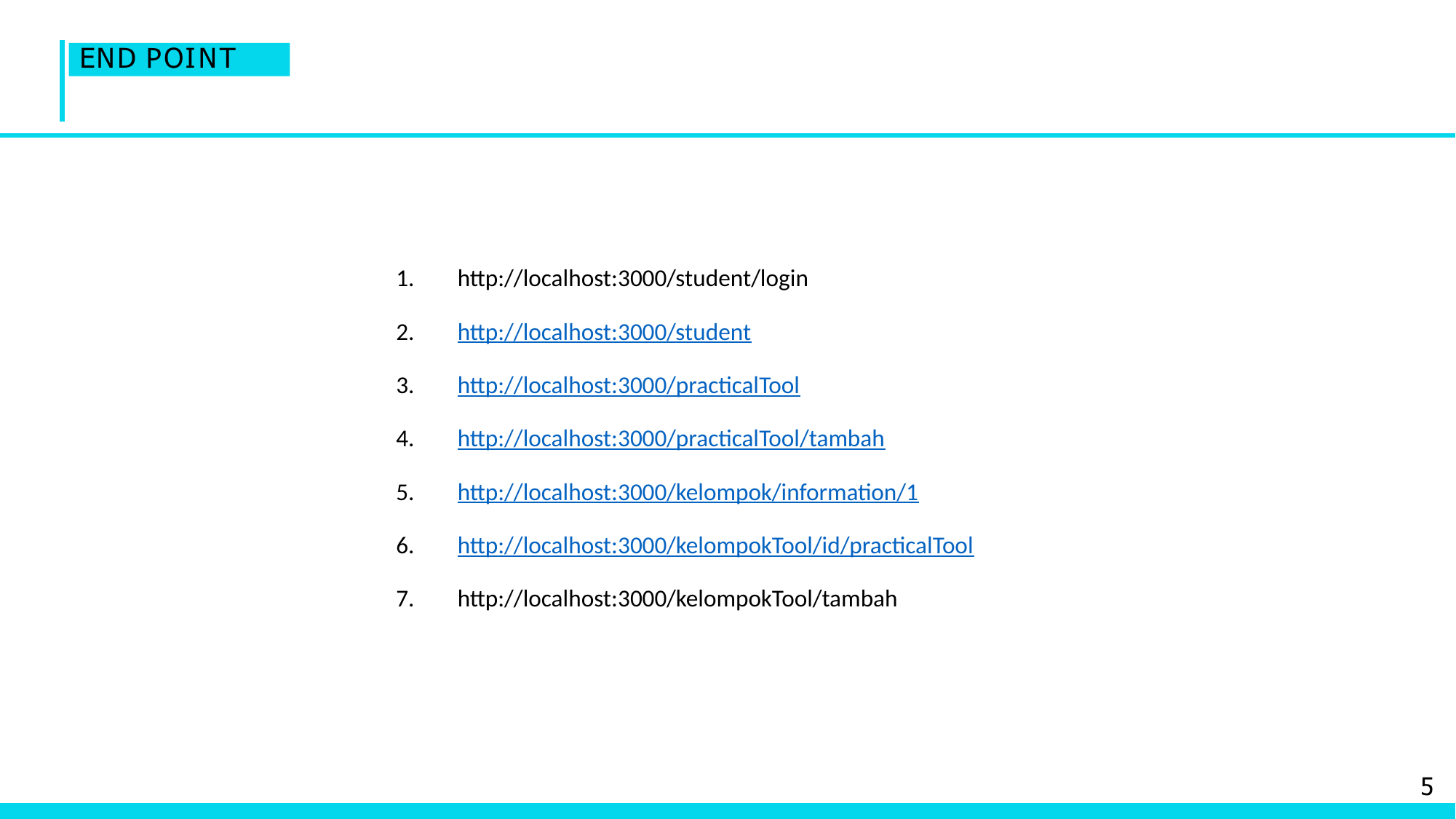

# END POINT

http://localhost:3000/student/login
http://localhost:3000/student
http://localhost:3000/practicalTool
http://localhost:3000/practicalTool/tambah
http://localhost:3000/kelompok/information/1
http://localhost:3000/kelompokTool/id/practicalTool
http://localhost:3000/kelompokTool/tambah

5